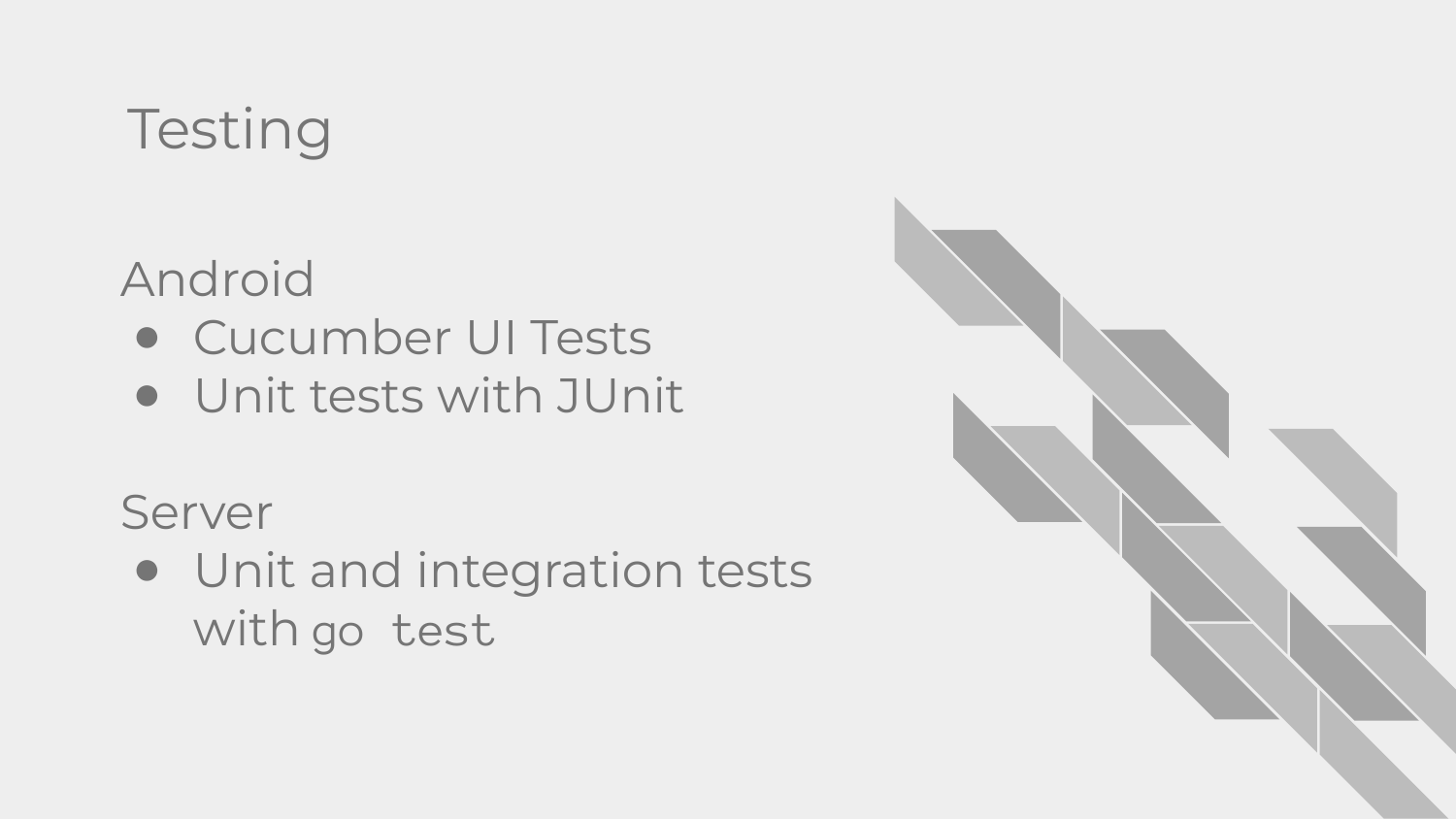

# Testing
Android
Cucumber UI Tests
Unit tests with JUnit

Server
Unit and integration tests with go test